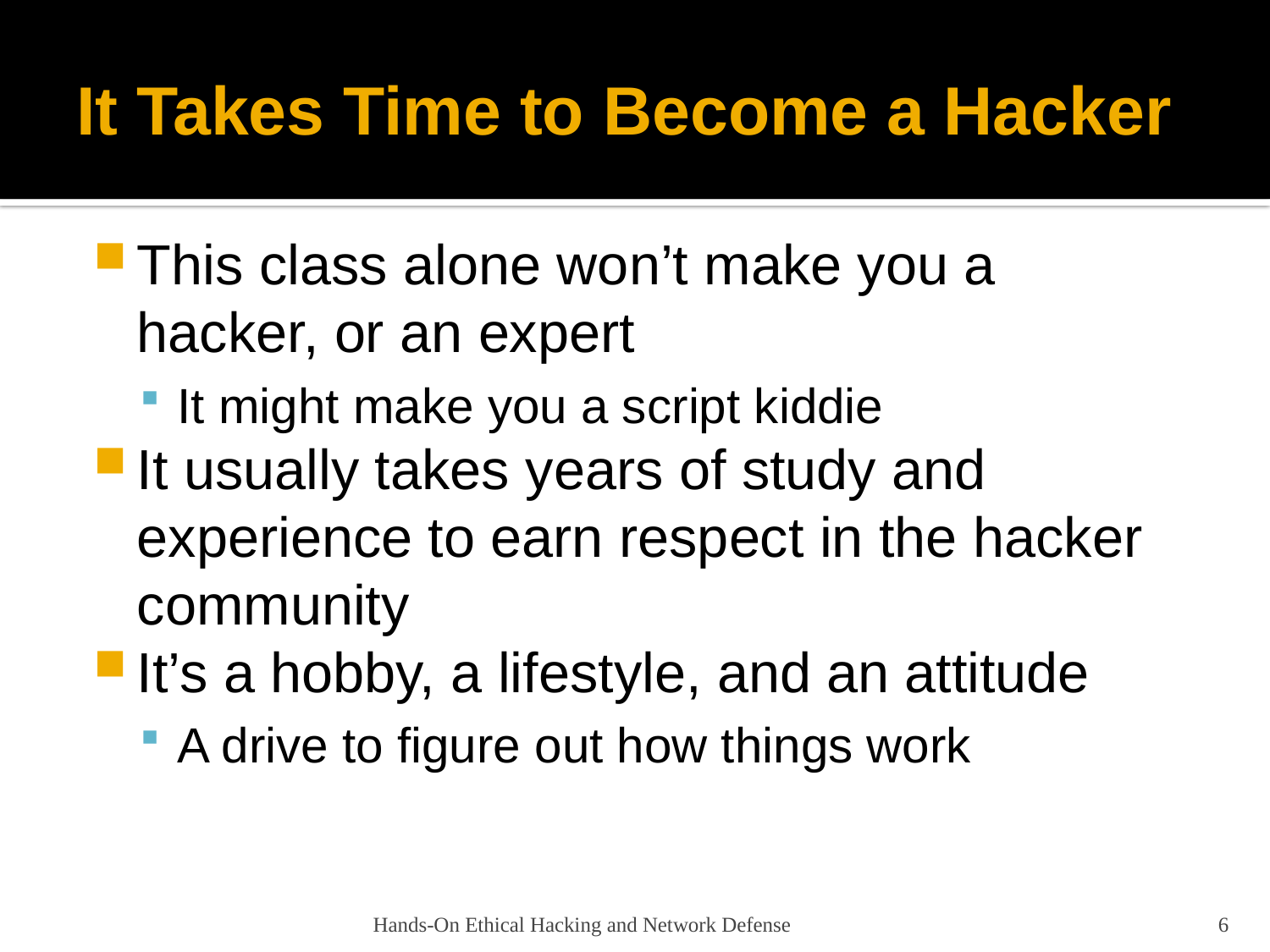

# It Takes Time to Become a Hacker
This class alone won’t make you a hacker, or an expert
It might make you a script kiddie
It usually takes years of study and experience to earn respect in the hacker community
It’s a hobby, a lifestyle, and an attitude
A drive to figure out how things work
Hands-On Ethical Hacking and Network Defense
6